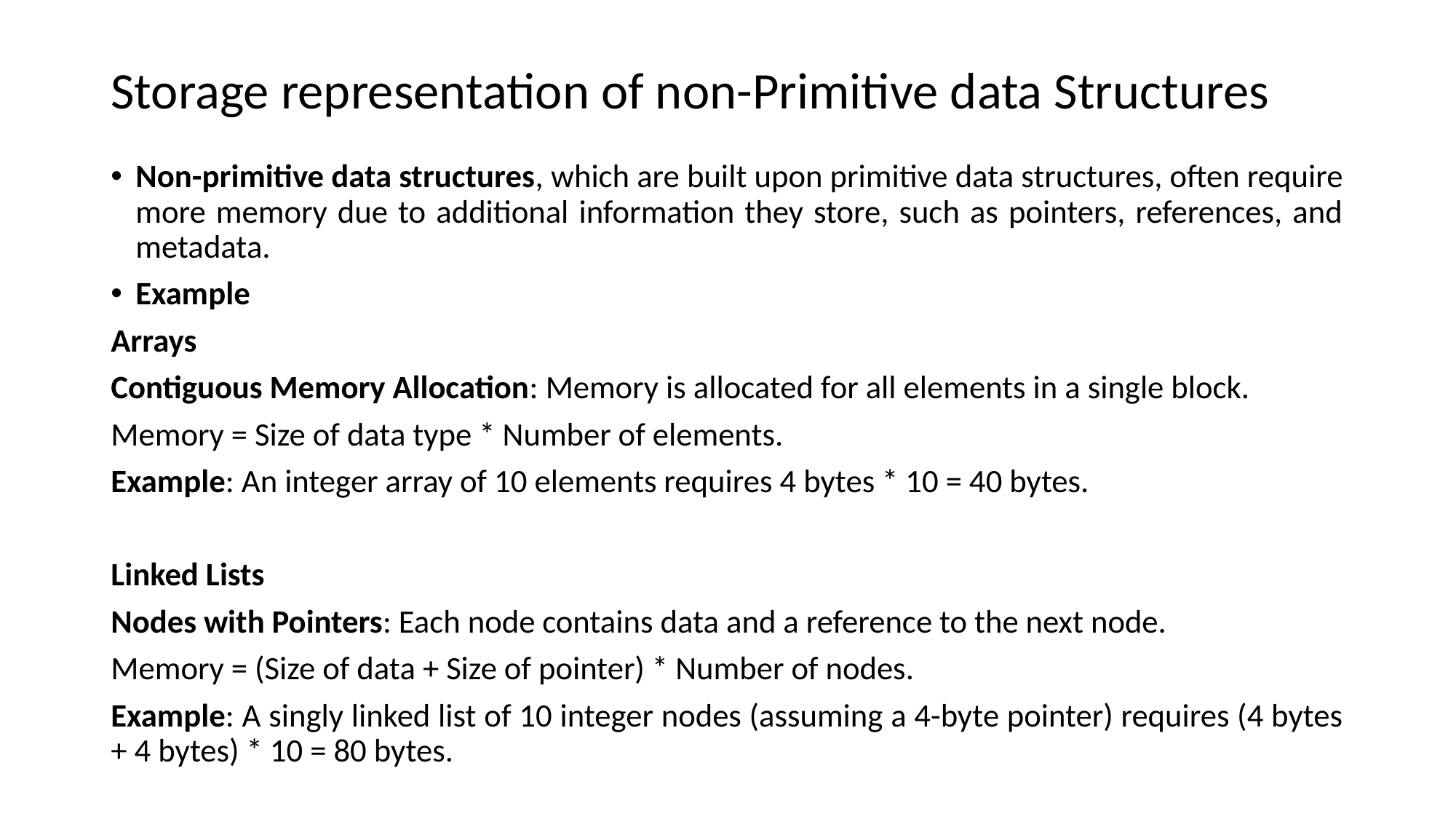

# Storage representation of non-Primitive data Structures
Non-primitive data structures, which are built upon primitive data structures, often require more memory due to additional information they store, such as pointers, references, and metadata.
Example
Arrays
Contiguous Memory Allocation: Memory is allocated for all elements in a single block.
Memory = Size of data type * Number of elements.
Example: An integer array of 10 elements requires 4 bytes * 10 = 40 bytes.

Linked Lists
Nodes with Pointers: Each node contains data and a reference to the next node.
Memory = (Size of data + Size of pointer) * Number of nodes.
Example: A singly linked list of 10 integer nodes (assuming a 4-byte pointer) requires (4 bytes + 4 bytes) * 10 = 80 bytes.